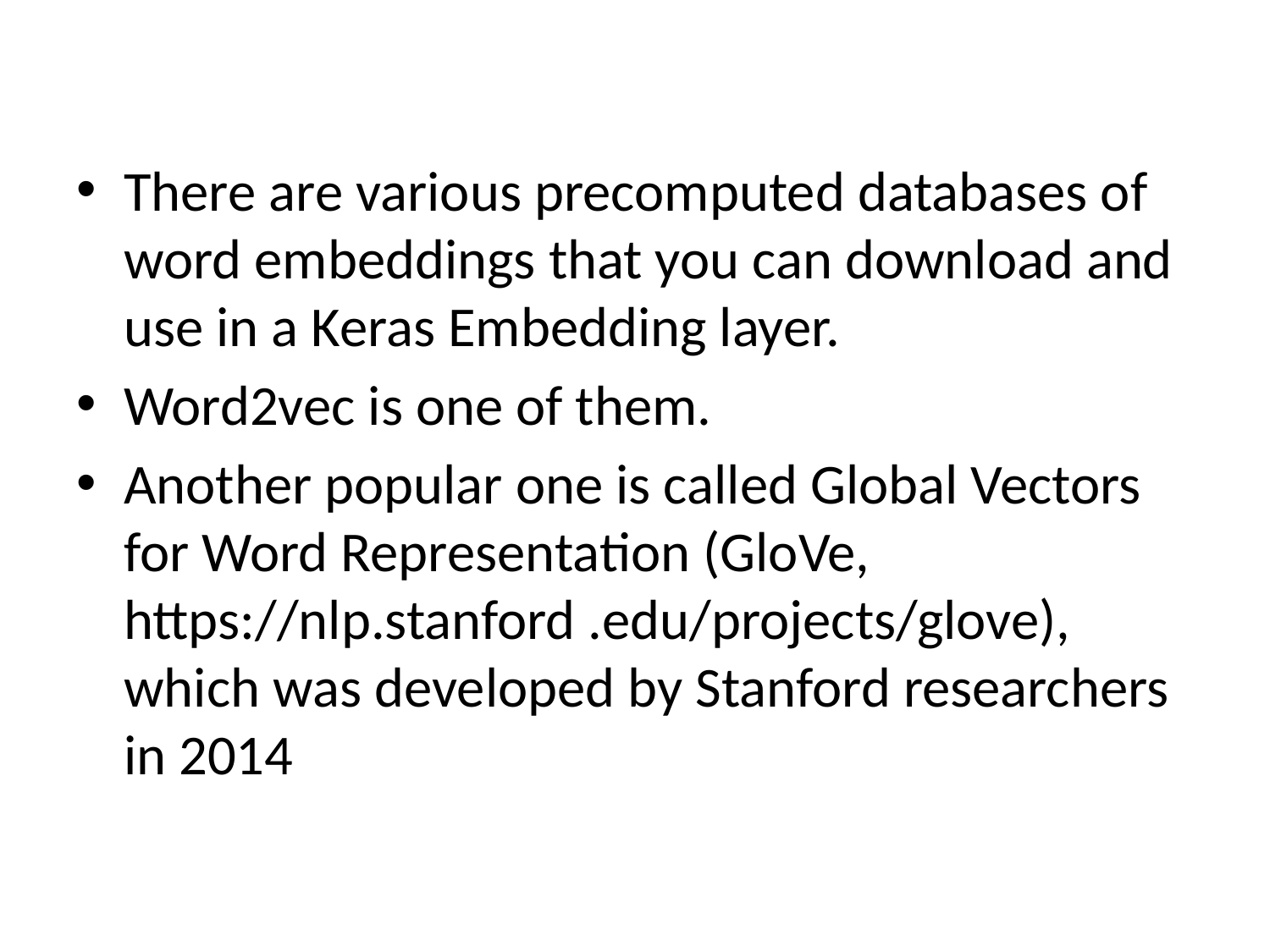

#
There are various precomputed databases of word embeddings that you can download and use in a Keras Embedding layer.
Word2vec is one of them.
Another popular one is called Global Vectors for Word Representation (GloVe, https://nlp.stanford .edu/projects/glove), which was developed by Stanford researchers in 2014